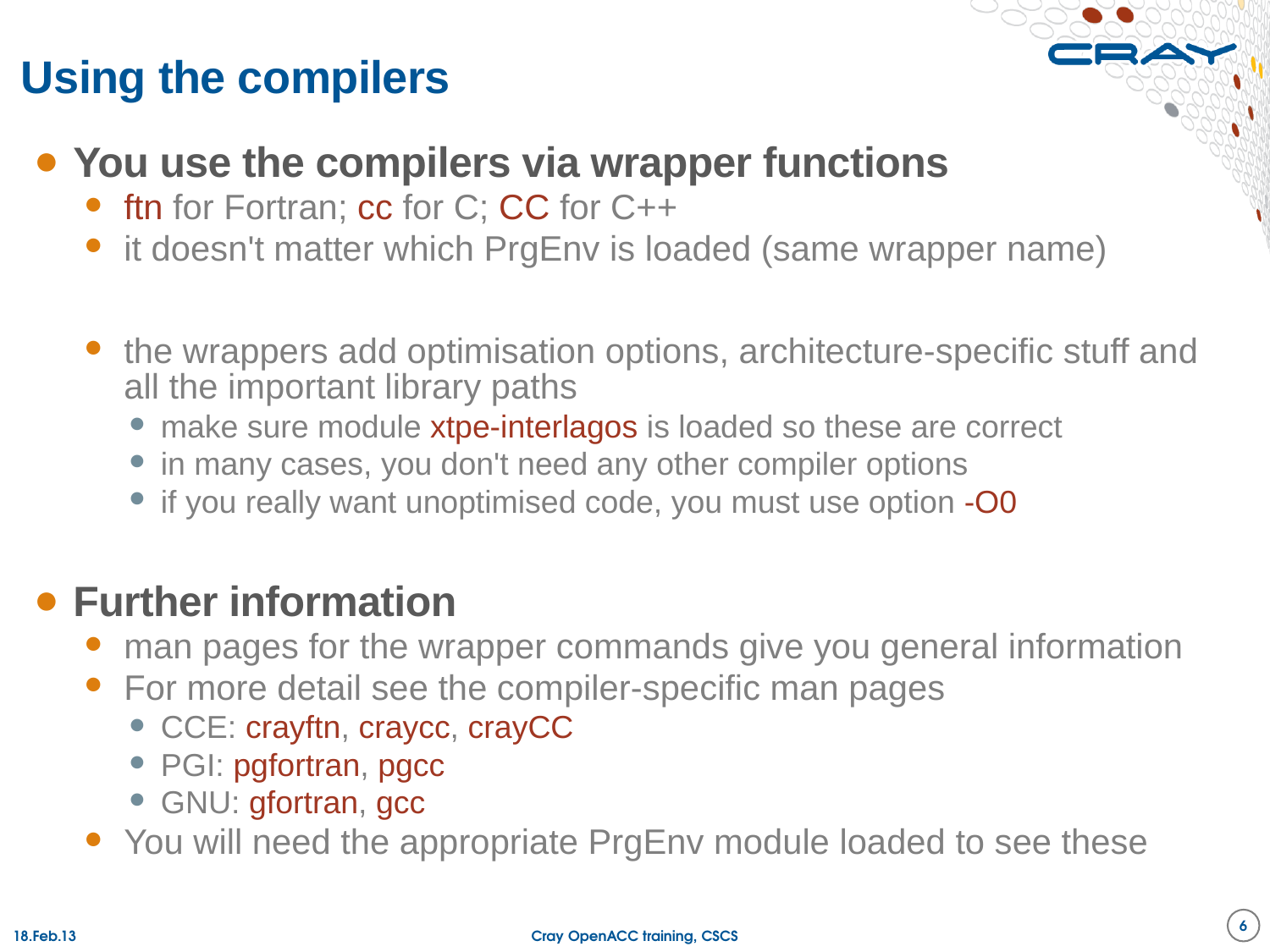

# Using the compilers
You use the compilers via wrapper functions
ftn for Fortran; cc for C; CC for C++
it doesn't matter which PrgEnv is loaded (same wrapper name)

the wrappers add optimisation options, architecture-specific stuff and all the important library paths
make sure module xtpe-interlagos is loaded so these are correct
in many cases, you don't need any other compiler options
if you really want unoptimised code, you must use option -O0

Further information
man pages for the wrapper commands give you general information
For more detail see the compiler-specific man pages
CCE: crayftn, craycc, crayCC
PGI: pgfortran, pgcc
GNU: gfortran, gcc
You will need the appropriate PrgEnv module loaded to see these
6
18.Feb.13
Cray OpenACC training, CSCS